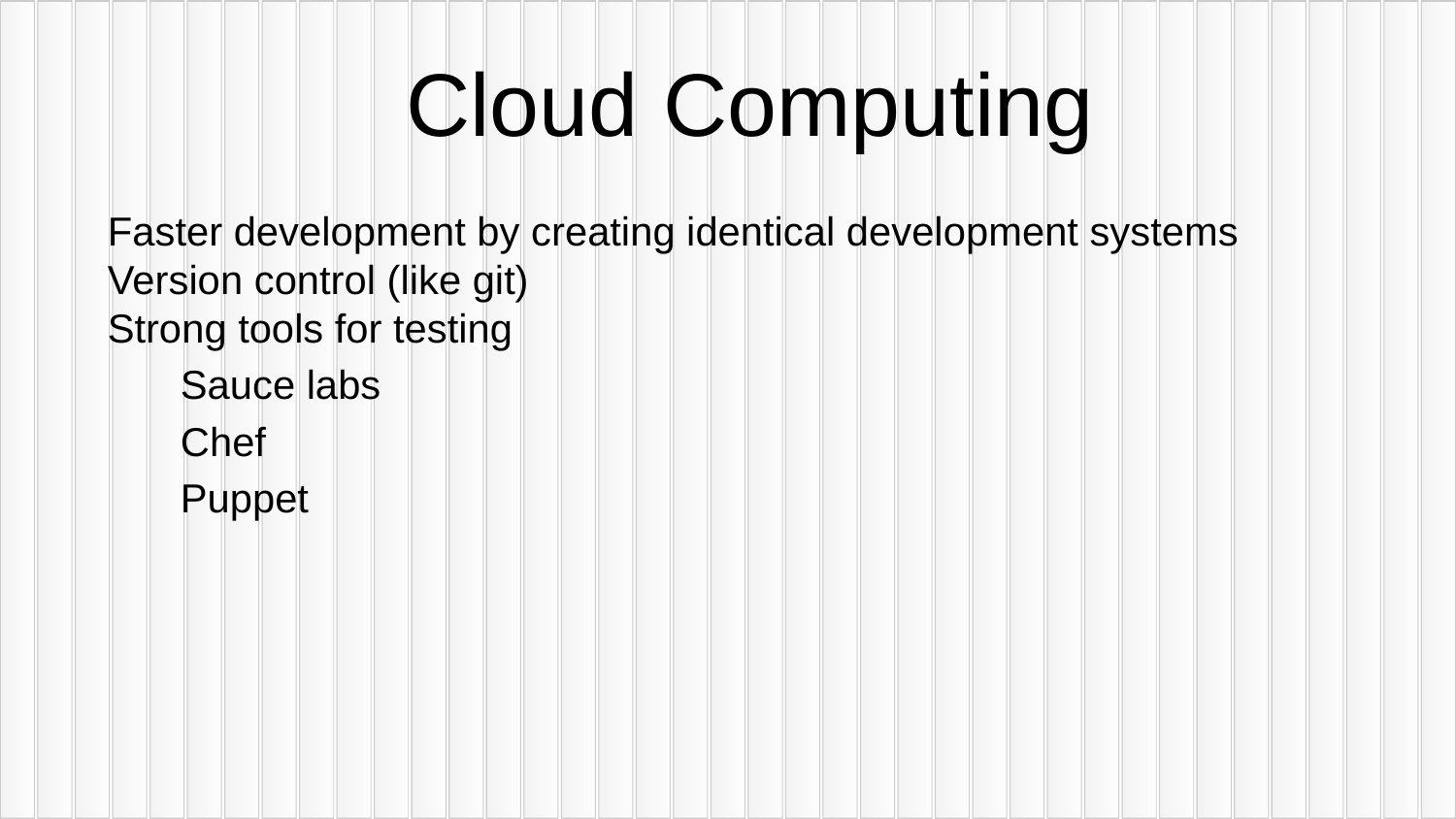

# Cloud Computing
Faster development by creating identical development systems
Version control (like git)
Strong tools for testing
Sauce labs
Chef
Puppet